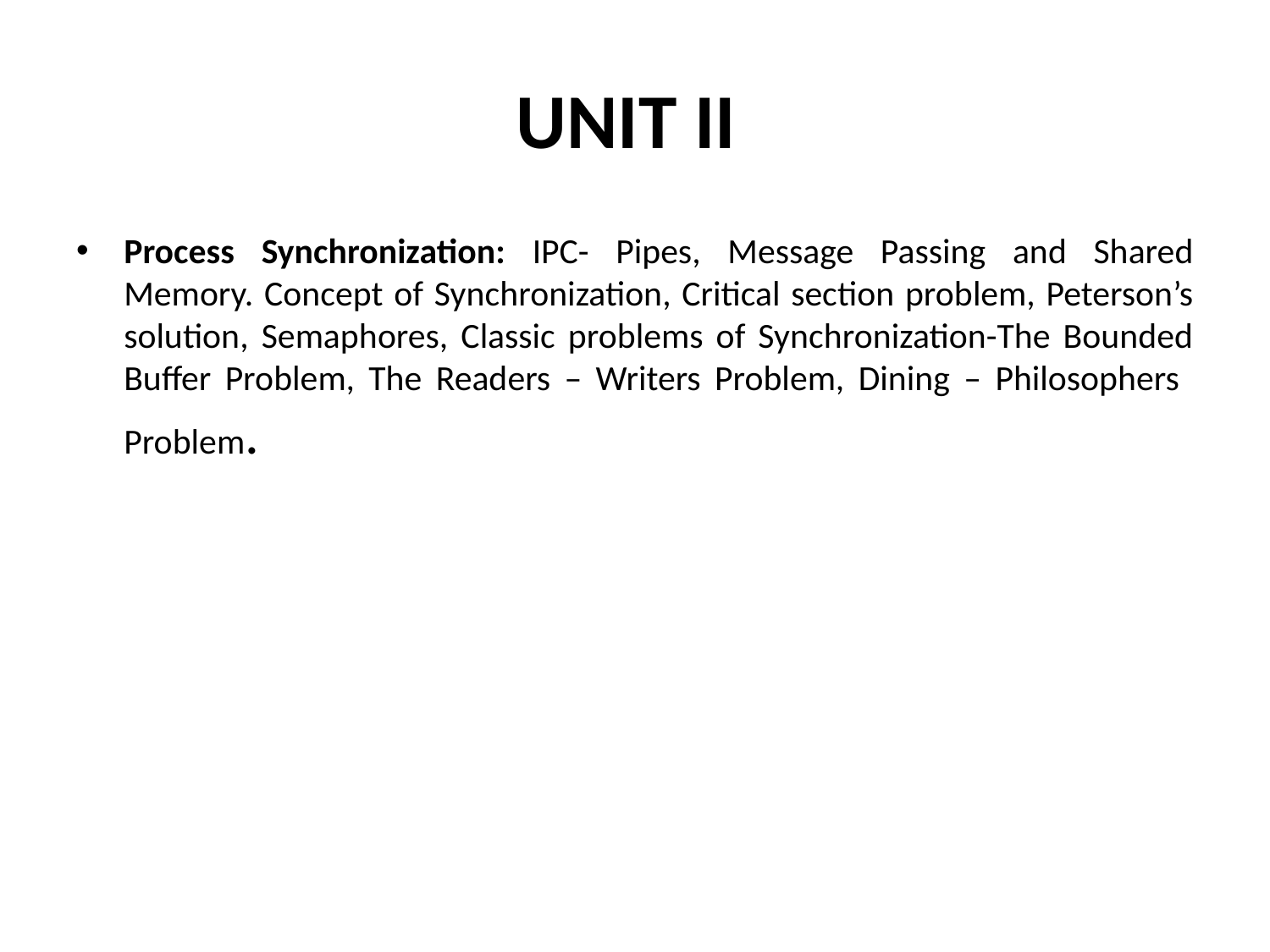

# UNIT II
Process Synchronization: IPC- Pipes, Message Passing and Shared Memory. Concept of Synchronization, Critical section problem, Peterson’s solution, Semaphores, Classic problems of Synchronization-The Bounded Buffer Problem, The Readers – Writers Problem, Dining – Philosophers  Problem.